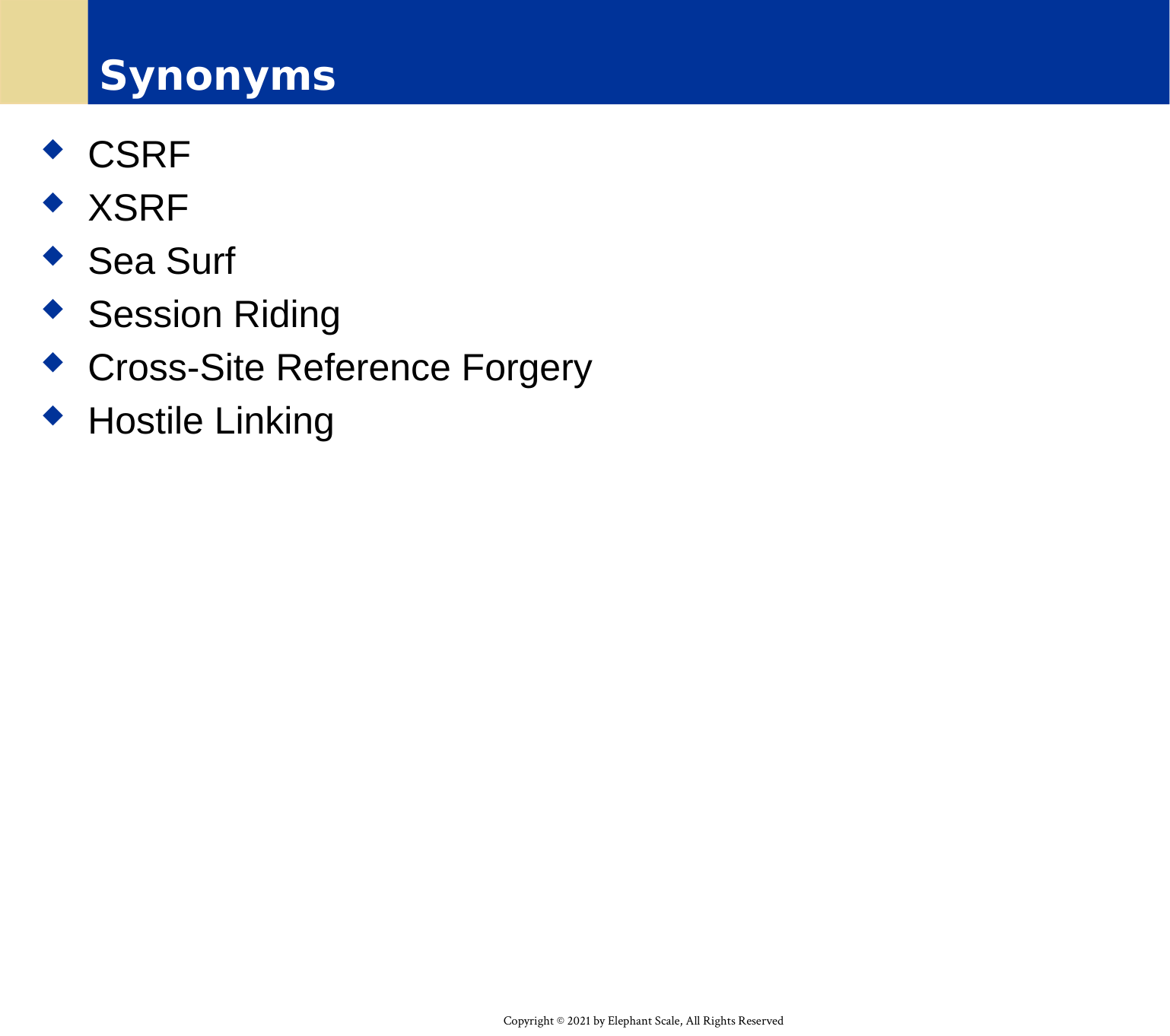

# Synonyms
 CSRF
 XSRF
 Sea Surf
 Session Riding
 Cross-Site Reference Forgery
 Hostile Linking
Copyright © 2021 by Elephant Scale, All Rights Reserved